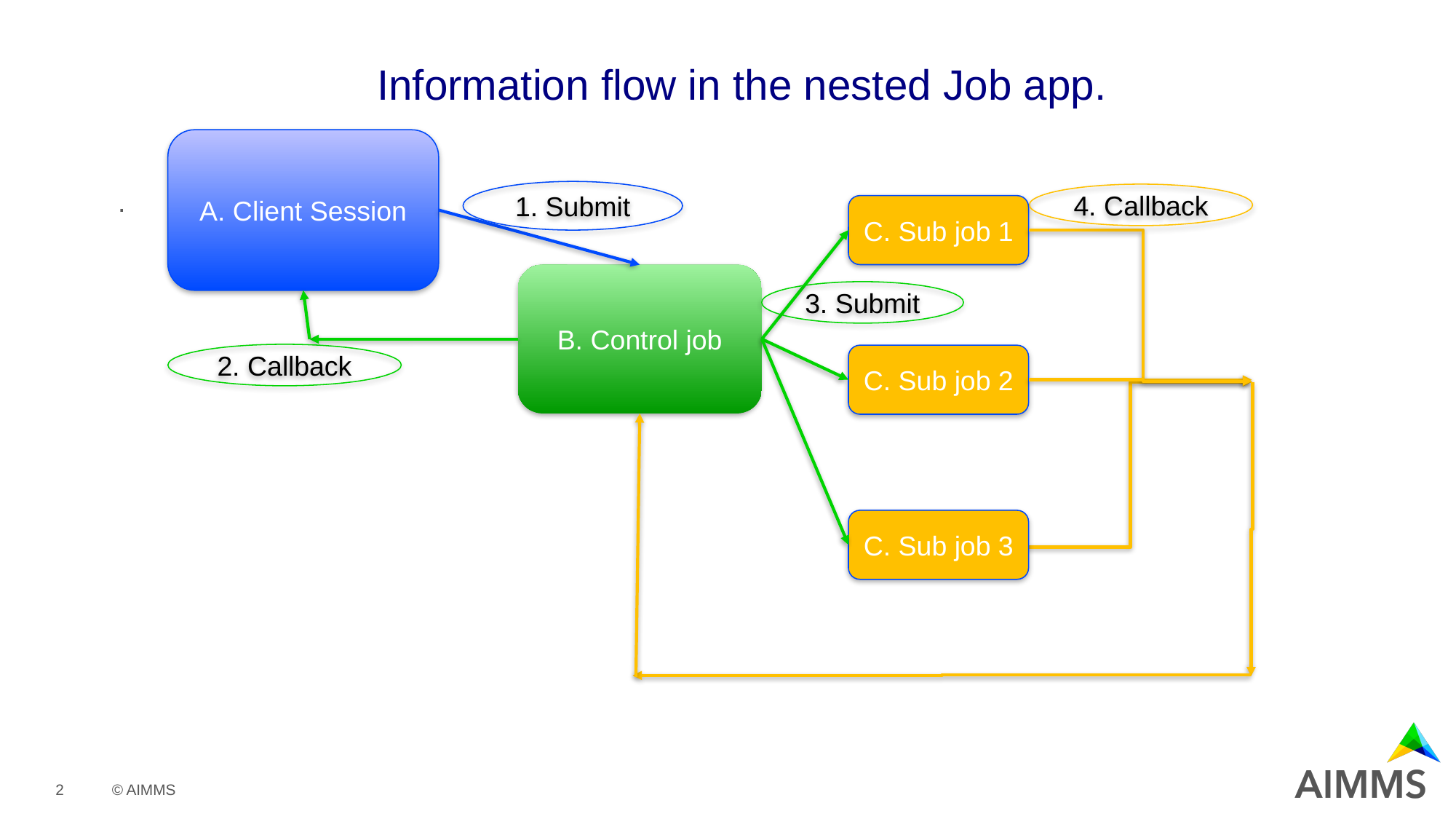

# Information flow in the nested Job app.
A. Client Session
.
1. Submit
4. Callback
C. Sub job 1
B. Control job
3. Submit
2. Callback
C. Sub job 2
C. Sub job 3
2